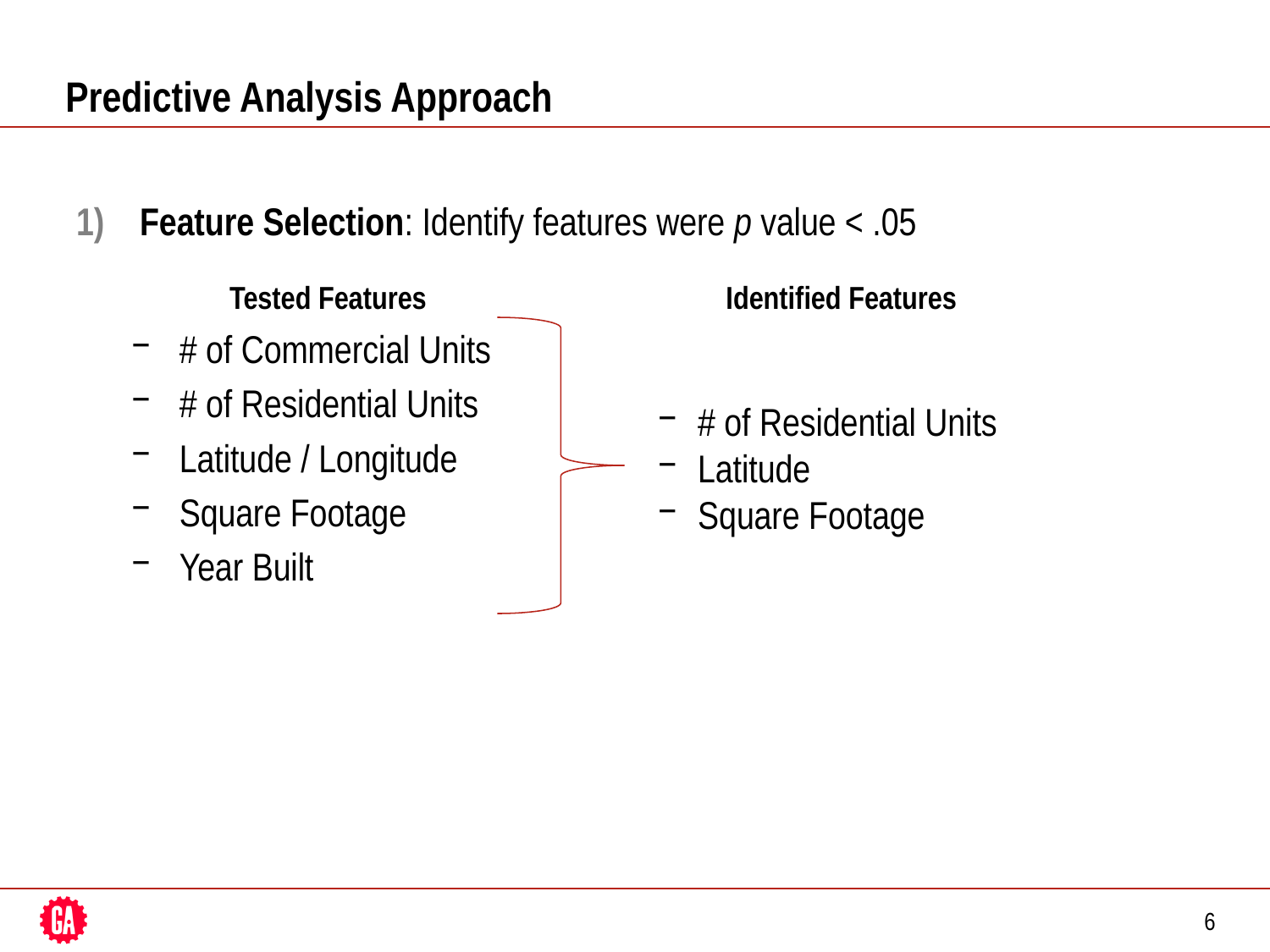

# Predictive Analysis Approach
Feature Selection: Identify features were p value < .05

# of Commercial Units
# of Residential Units
Latitude / Longitude
Square Footage
Year Built

Tested Features
Identified Features

# of Residential Units
Latitude
Square Footage
6